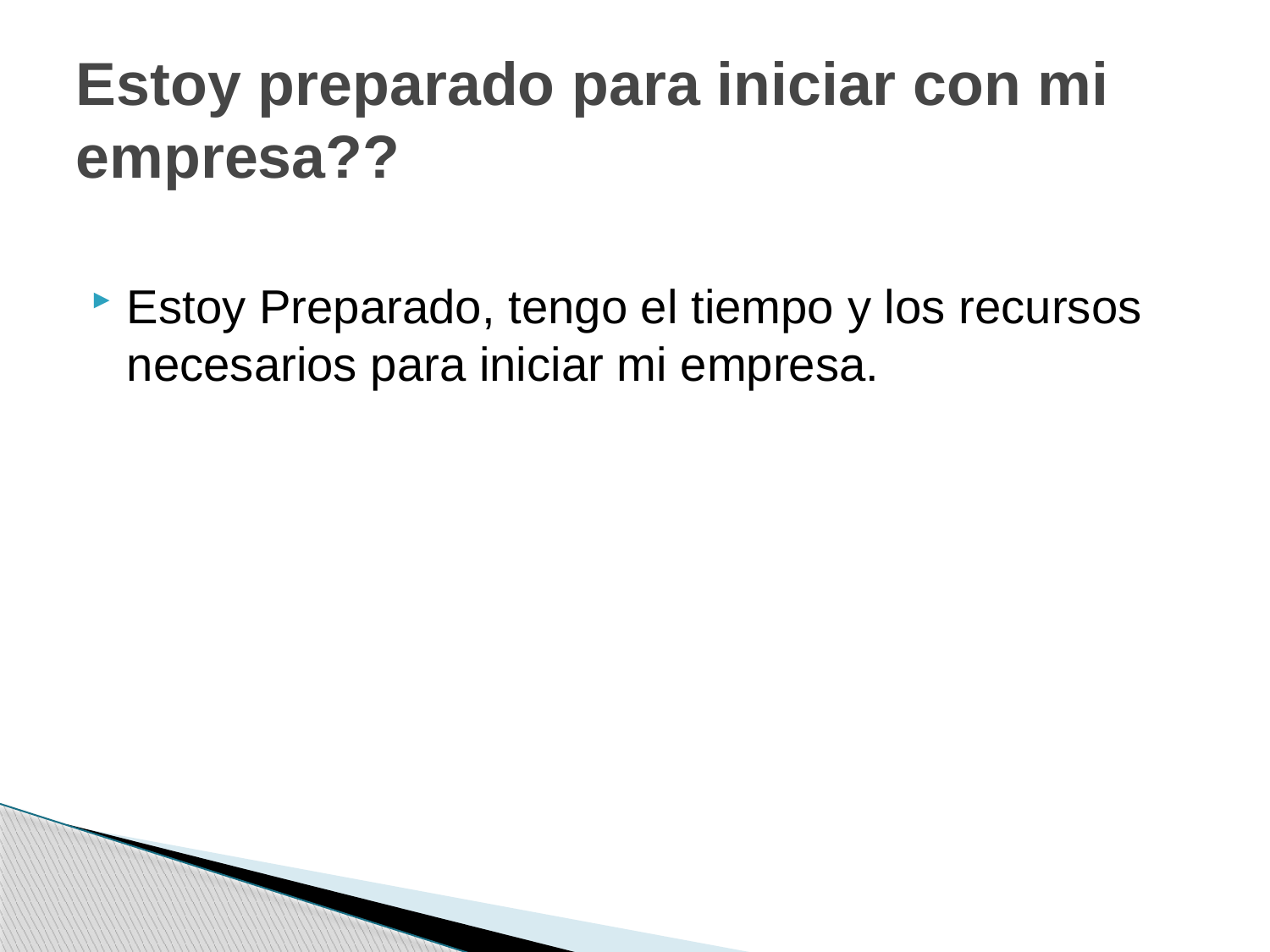

# Estoy preparado para iniciar con mi empresa??

Estoy Preparado, tengo el tiempo y los recursos necesarios para iniciar mi empresa.